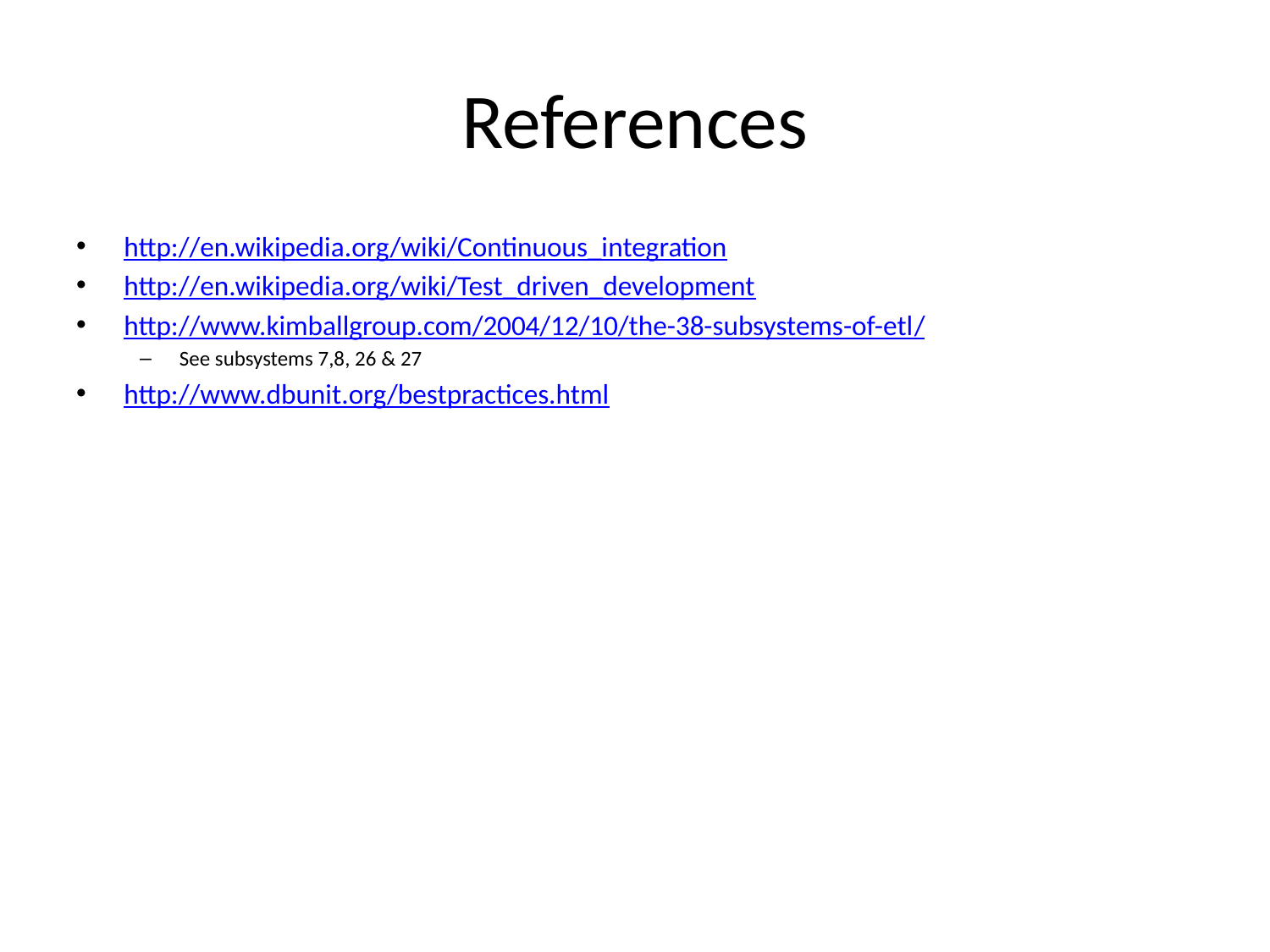

# References
http://en.wikipedia.org/wiki/Continuous_integration
http://en.wikipedia.org/wiki/Test_driven_development
http://www.kimballgroup.com/2004/12/10/the-38-subsystems-of-etl/
See subsystems 7,8, 26 & 27
http://www.dbunit.org/bestpractices.html